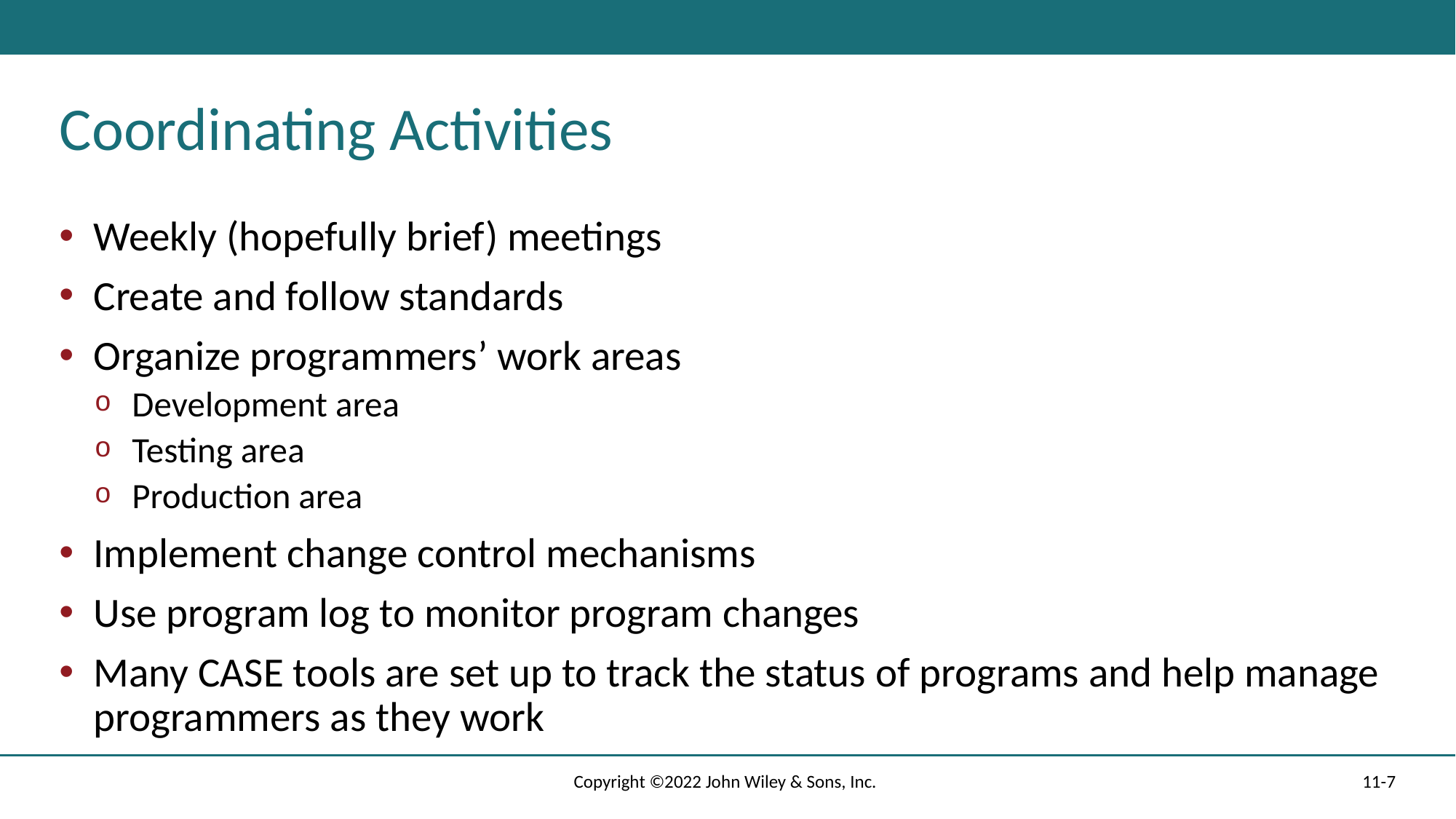

# Coordinating Activities
Weekly (hopefully brief) meetings
Create and follow standards
Organize programmers’ work areas
Development area
Testing area
Production area
Implement change control mechanisms
Use program log to monitor program changes
Many CASE tools are set up to track the status of programs and help manage programmers as they work
Copyright ©2022 John Wiley & Sons, Inc.
11-7